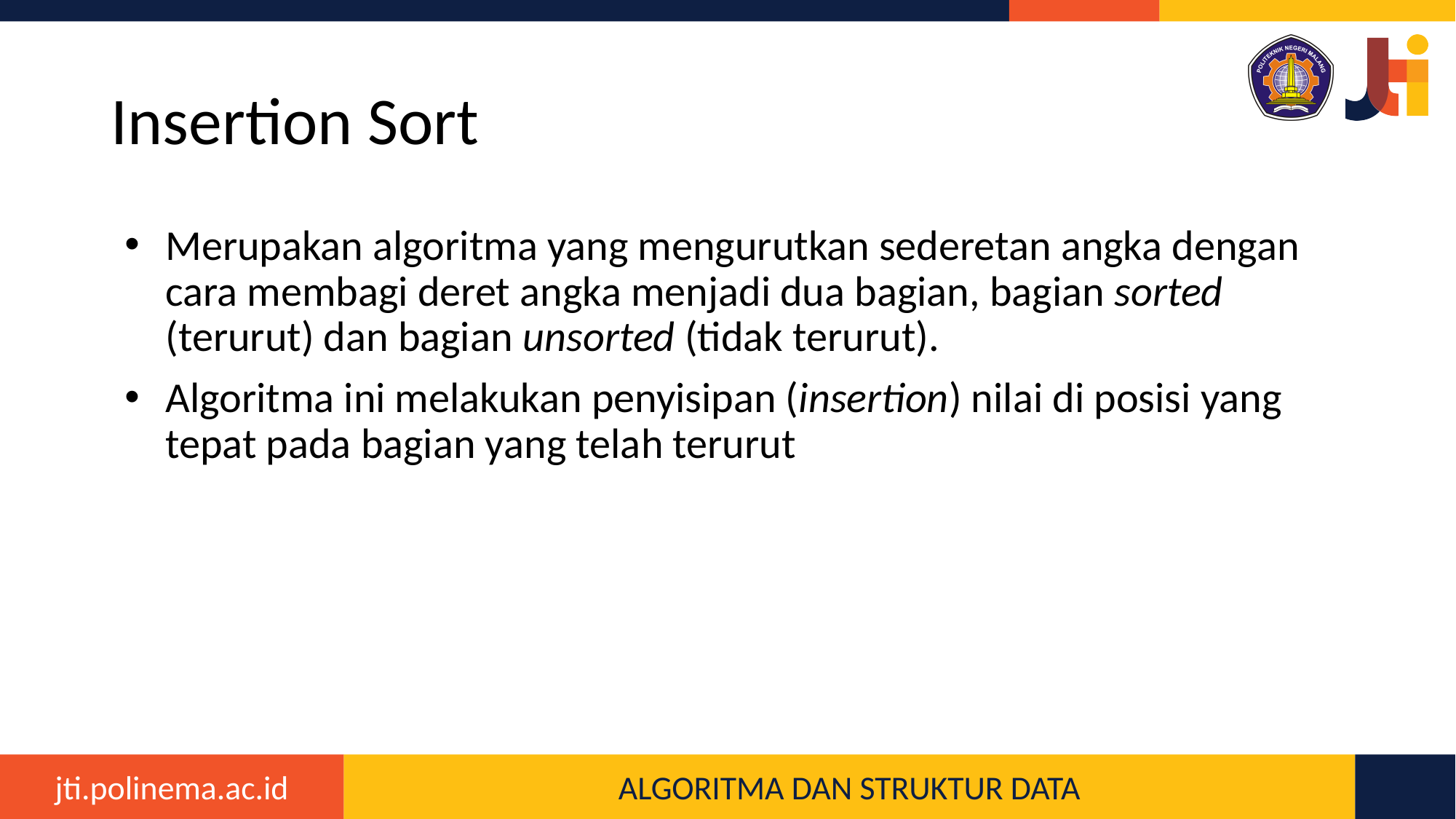

# Insertion Sort
Merupakan algoritma yang mengurutkan sederetan angka dengan cara membagi deret angka menjadi dua bagian, bagian sorted (terurut) dan bagian unsorted (tidak terurut).
Algoritma ini melakukan penyisipan (insertion) nilai di posisi yang tepat pada bagian yang telah terurut